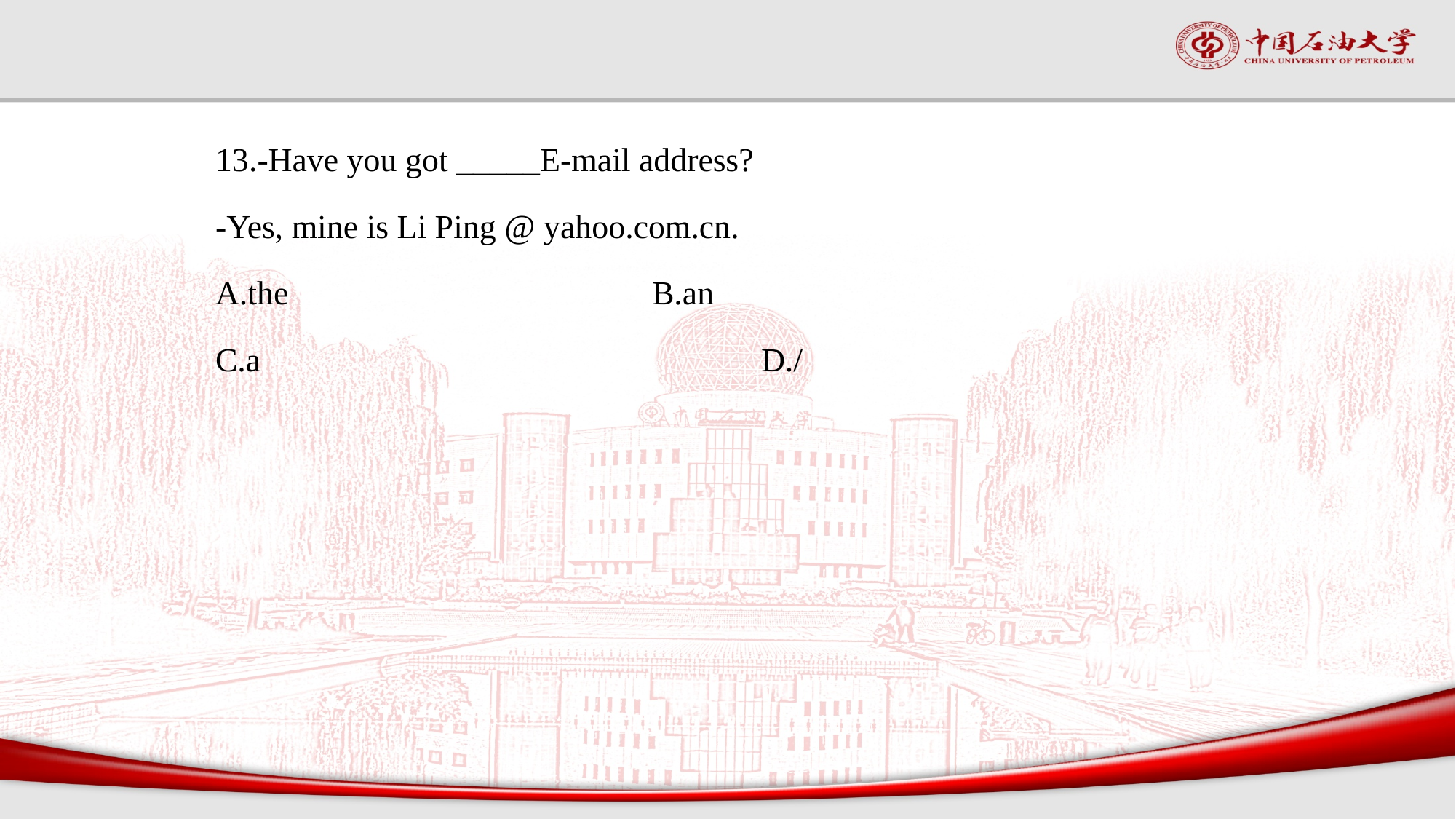

#
13.-Have you got _____E-mail address?
-Yes, mine is Li Ping @ yahoo.com.cn.
A.the				B.an
C.a					D./